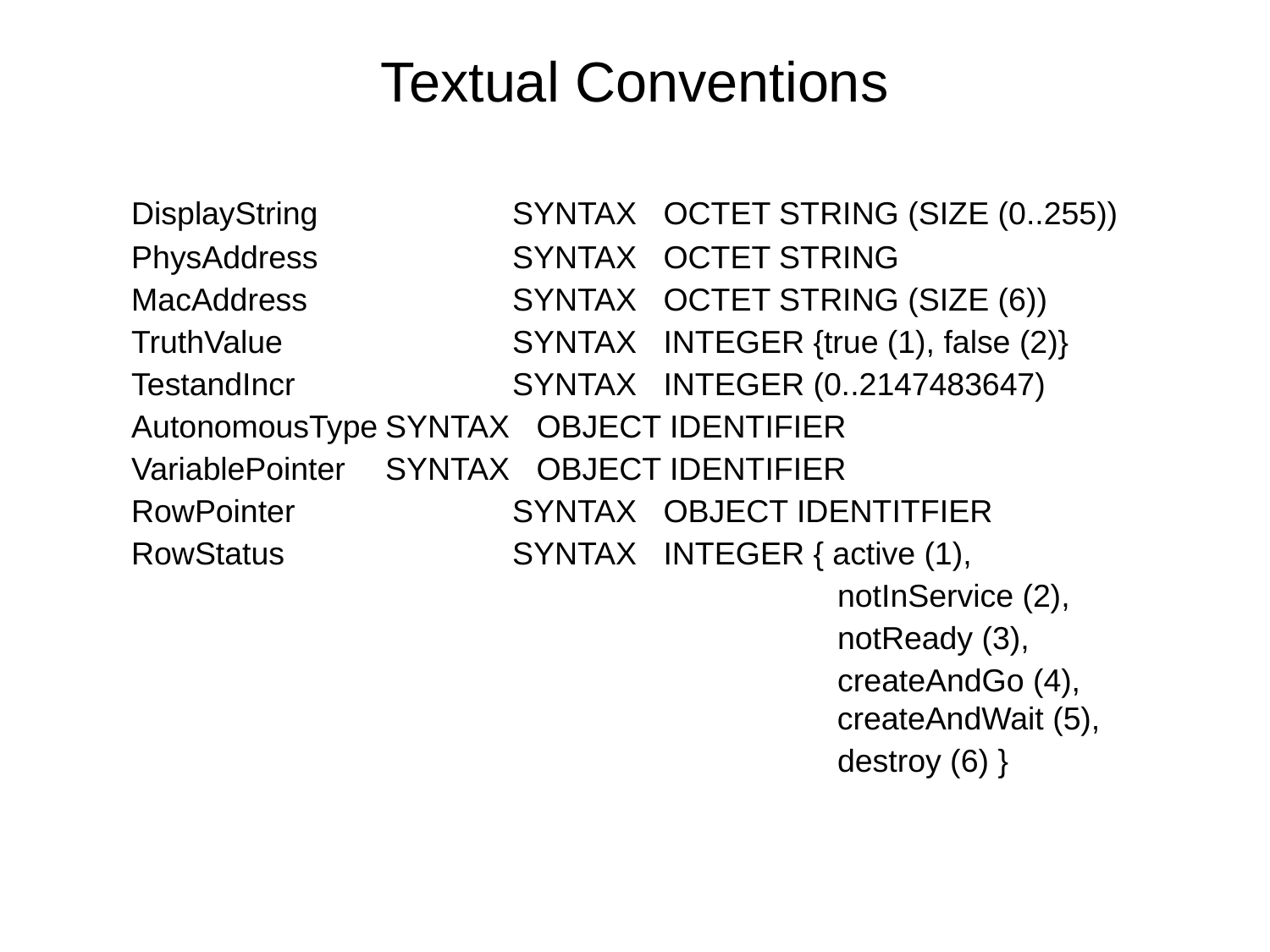

# Textual Conventions
	DisplayString		SYNTAX   OCTET STRING (SIZE (0..255))
	PhysAddress		SYNTAX   OCTET STRING
	MacAddress		SYNTAX   OCTET STRING (SIZE (6))
	TruthValue		SYNTAX   INTEGER {true (1), false (2)}
	TestandIncr		SYNTAX   INTEGER (0..2147483647)
	AutonomousType	SYNTAX   OBJECT IDENTIFIER
	VariablePointer	SYNTAX   OBJECT IDENTIFIER
	RowPointer		SYNTAX   OBJECT IDENTITFIER
	RowStatus		SYNTAX   INTEGER { active (1),
						        notInService (2),
	 					        notReady (3),
						        createAndGo (4), 					      	        createAndWait (5),
						        destroy (6) }